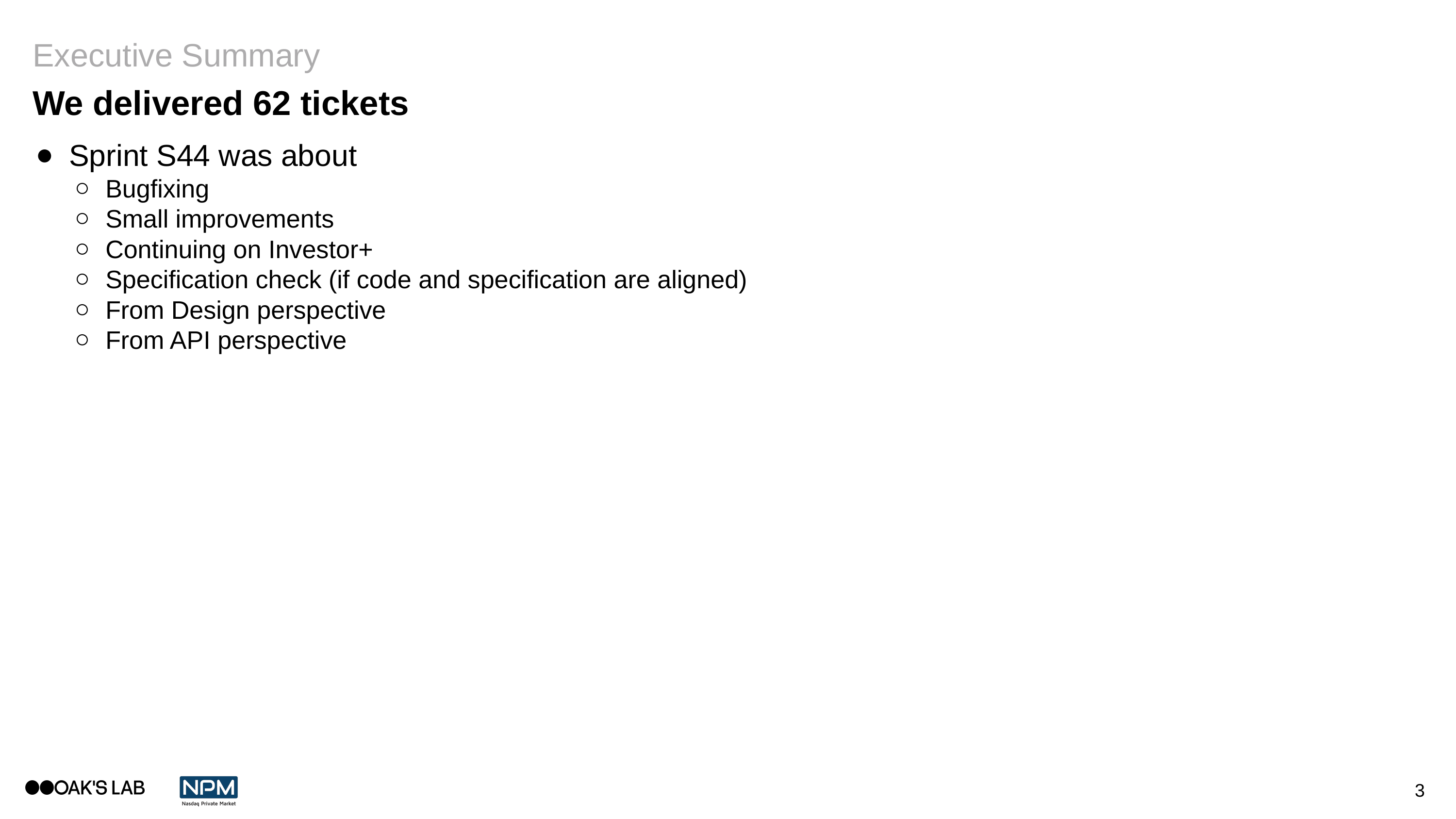

# Executive Summary
We delivered 62 tickets
Sprint S44 was about
Bugfixing
Small improvements
Continuing on Investor+
Specification check (if code and specification are aligned)
From Design perspective
From API perspective

3